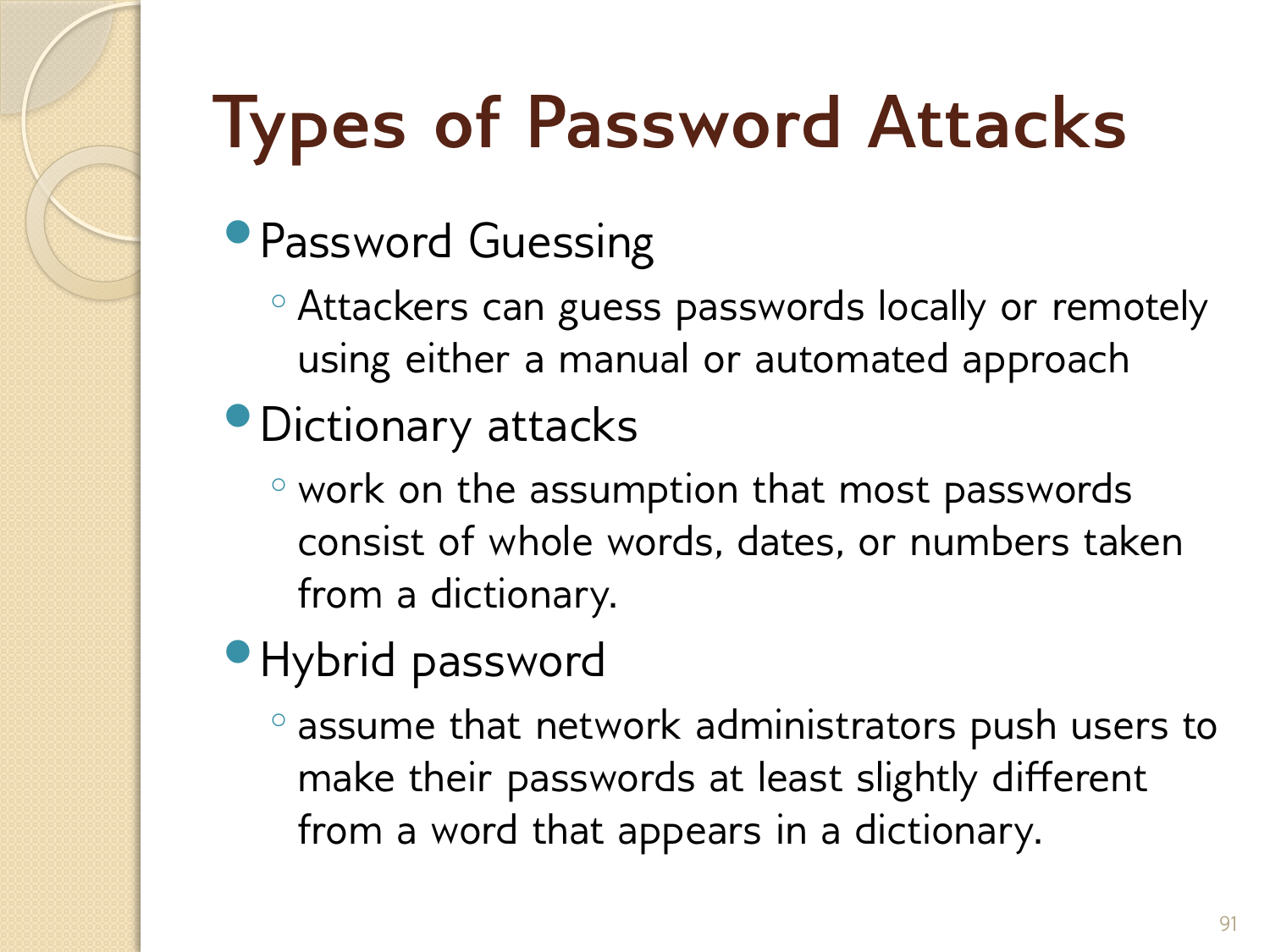

# Types of Password Attacks
Password Guessing
Attackers can guess passwords locally or remotely using either a manual or automated approach
Dictionary attacks
work on the assumption that most passwords consist of whole words, dates, or numbers taken from a dictionary.
Hybrid password
assume that network administrators push users to make their passwords at least slightly different from a word that appears in a dictionary.
91